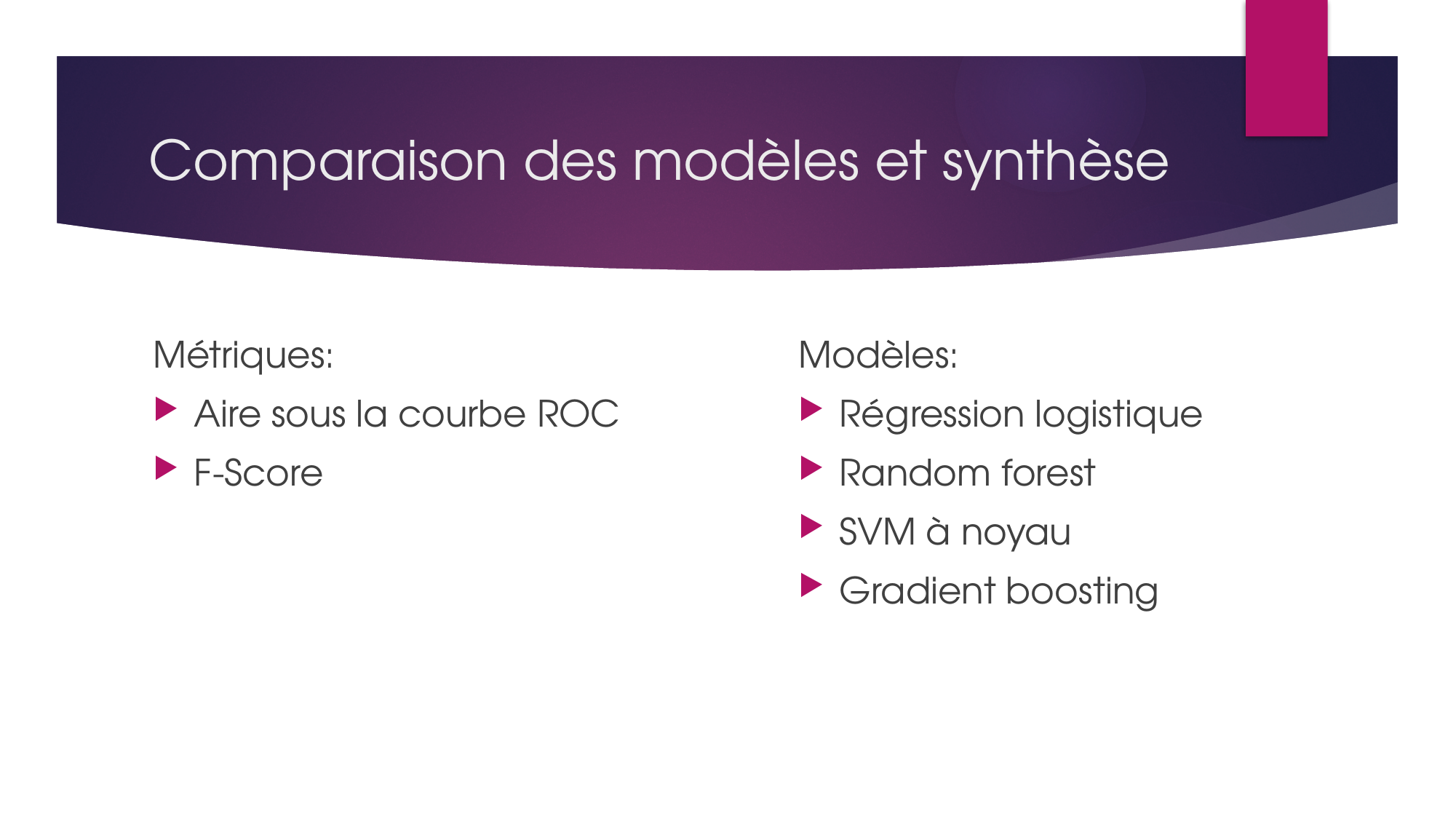

# Comparaison des modèles et synthèse
Métriques:
Aire sous la courbe ROC
F-Score
Modèles:
Régression logistique
Random forest
SVM à noyau
Gradient boosting